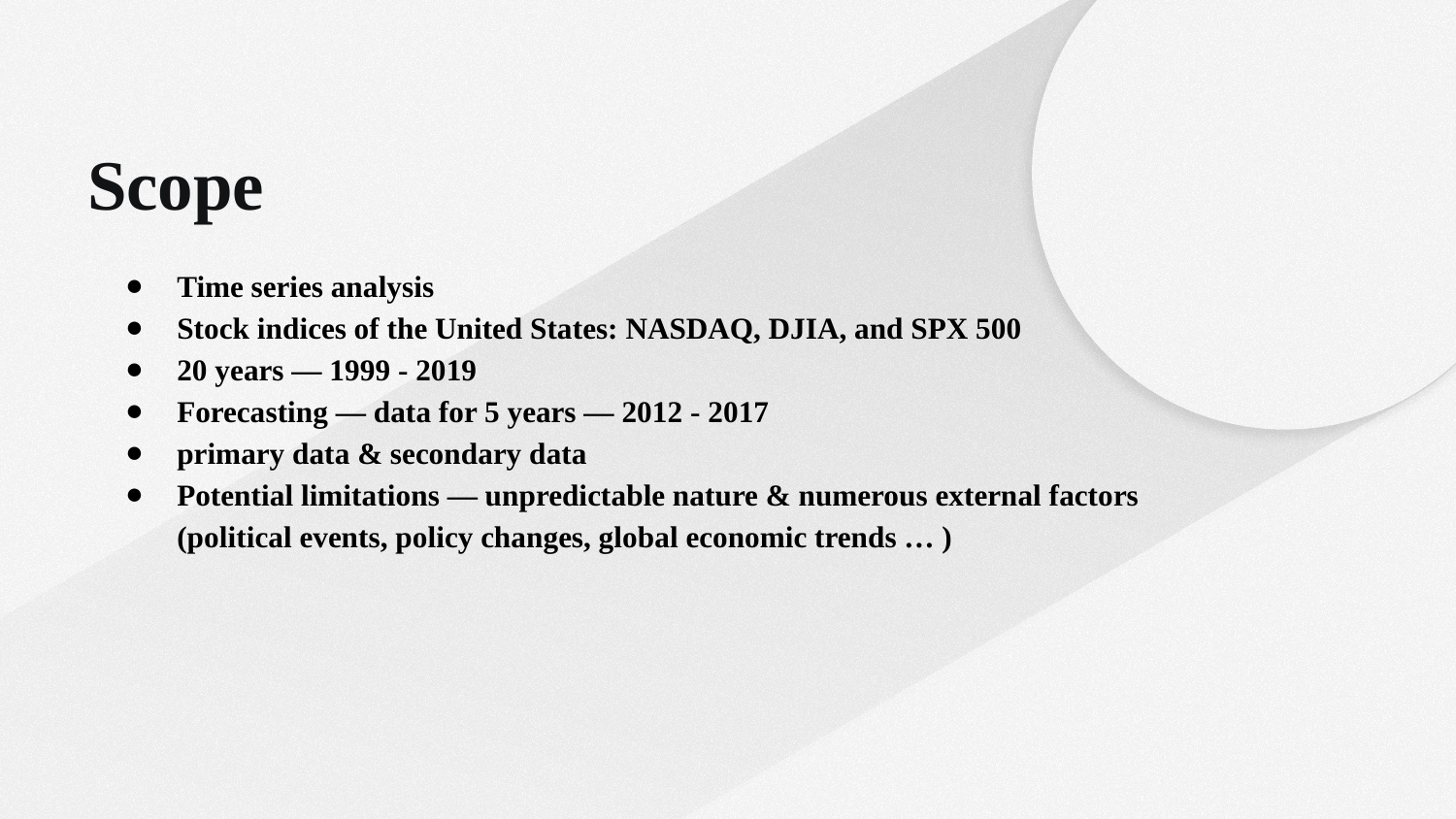

# Scope
Time series analysis
Stock indices of the United States: NASDAQ, DJIA, and SPX 500
20 years — 1999 - 2019
Forecasting — data for 5 years — 2012 - 2017
primary data & secondary data
Potential limitations — unpredictable nature & numerous external factors
(political events, policy changes, global economic trends … )